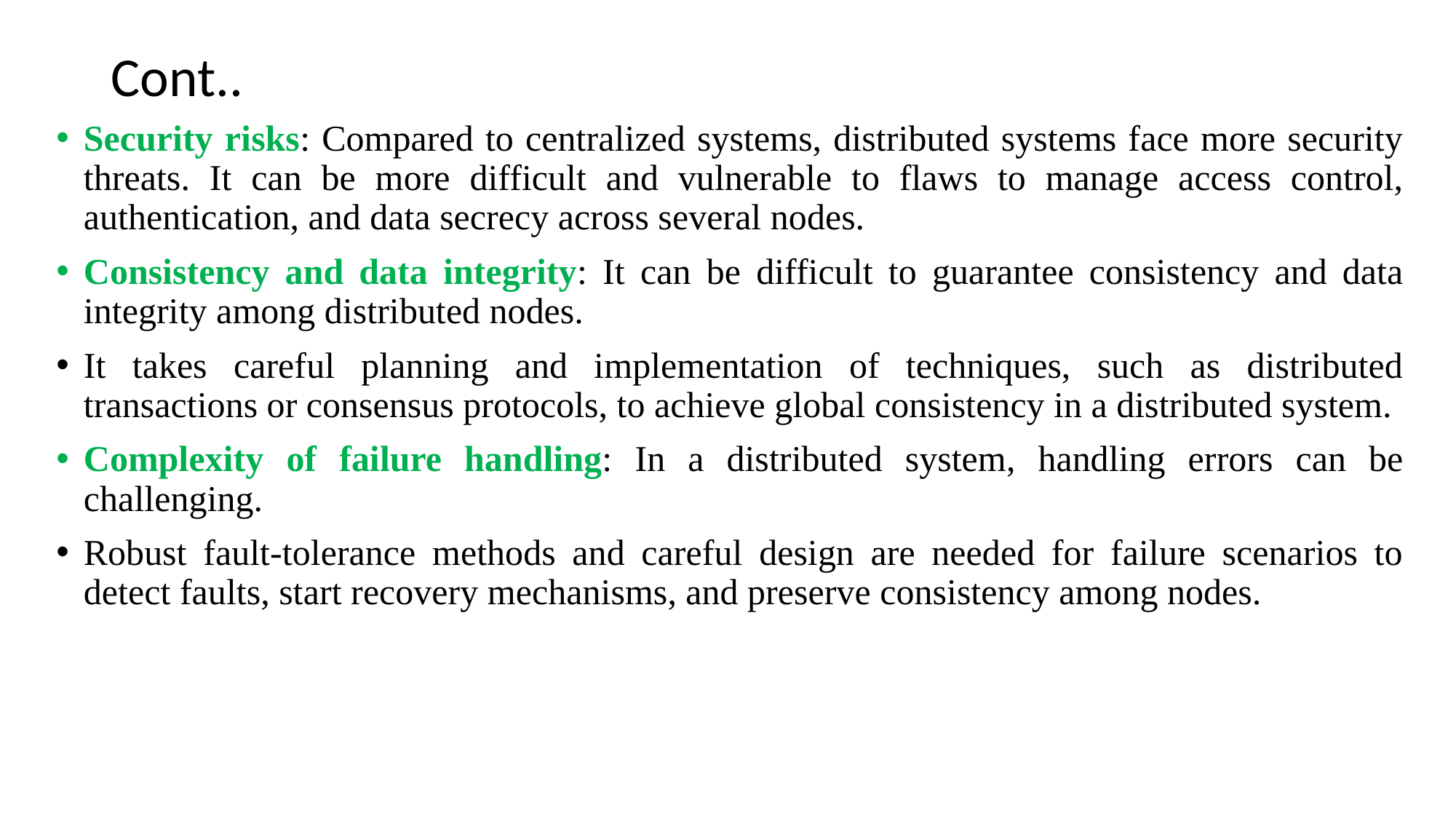

# Cont..
Security risks: Compared to centralized systems, distributed systems face more security threats. It can be more difficult and vulnerable to flaws to manage access control, authentication, and data secrecy across several nodes.
Consistency and data integrity: It can be difficult to guarantee consistency and data integrity among distributed nodes.
It takes careful planning and implementation of techniques, such as distributed transactions or consensus protocols, to achieve global consistency in a distributed system.
Complexity of failure handling: In a distributed system, handling errors can be challenging.
Robust fault-tolerance methods and careful design are needed for failure scenarios to detect faults, start recovery mechanisms, and preserve consistency among nodes.